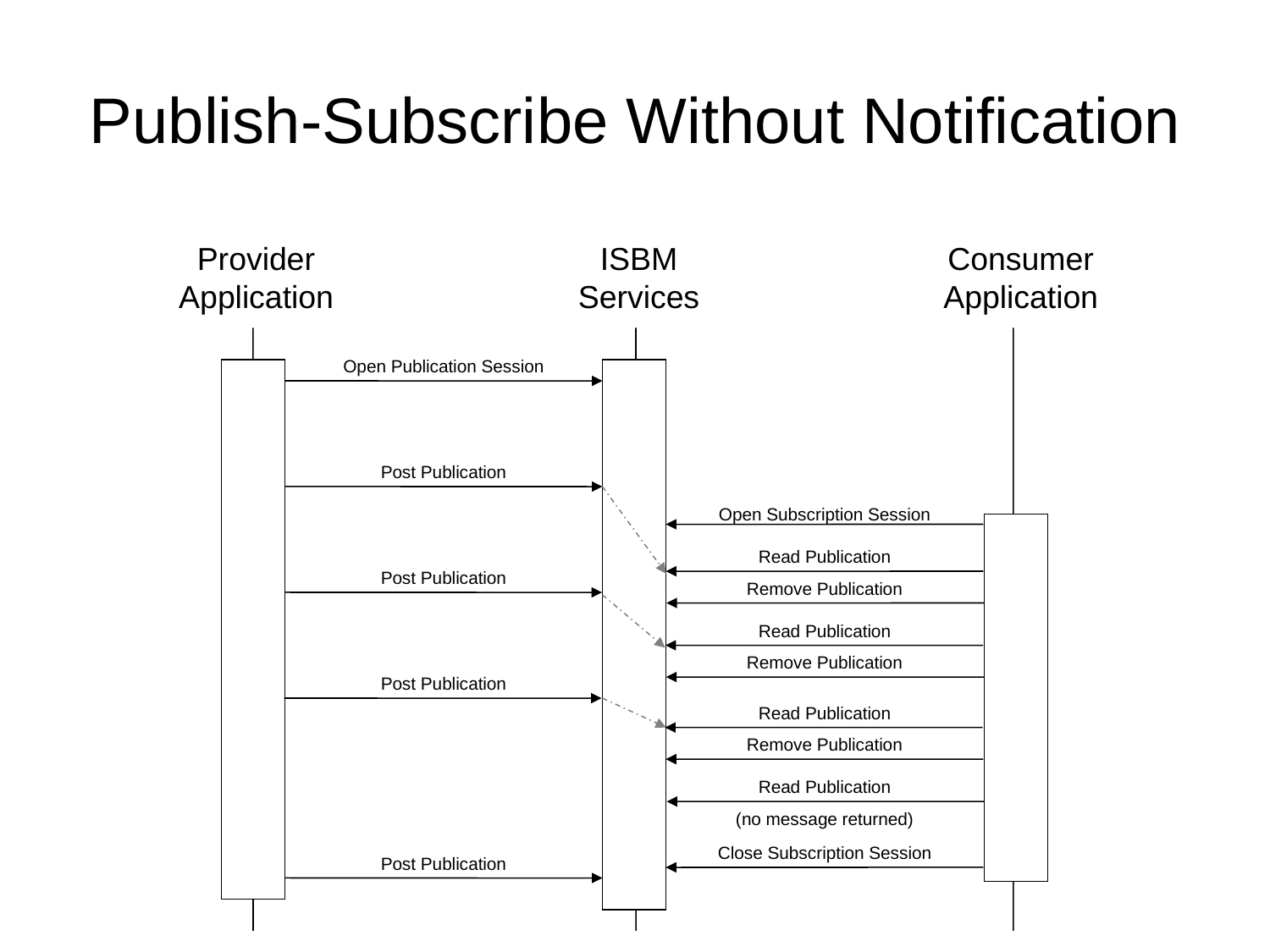

# Publish-Subscribe Without Notification
Provider
Application
ISBM
Services
Consumer
Application

Open Publication Session

Post Publication

Open Subscription Session

Read Publication
Post Publication

Remove Publication

Read Publication

Remove Publication
Post Publication

Read Publication

Remove Publication

Read Publication

(no message returned)
Close Subscription Session
Post Publication